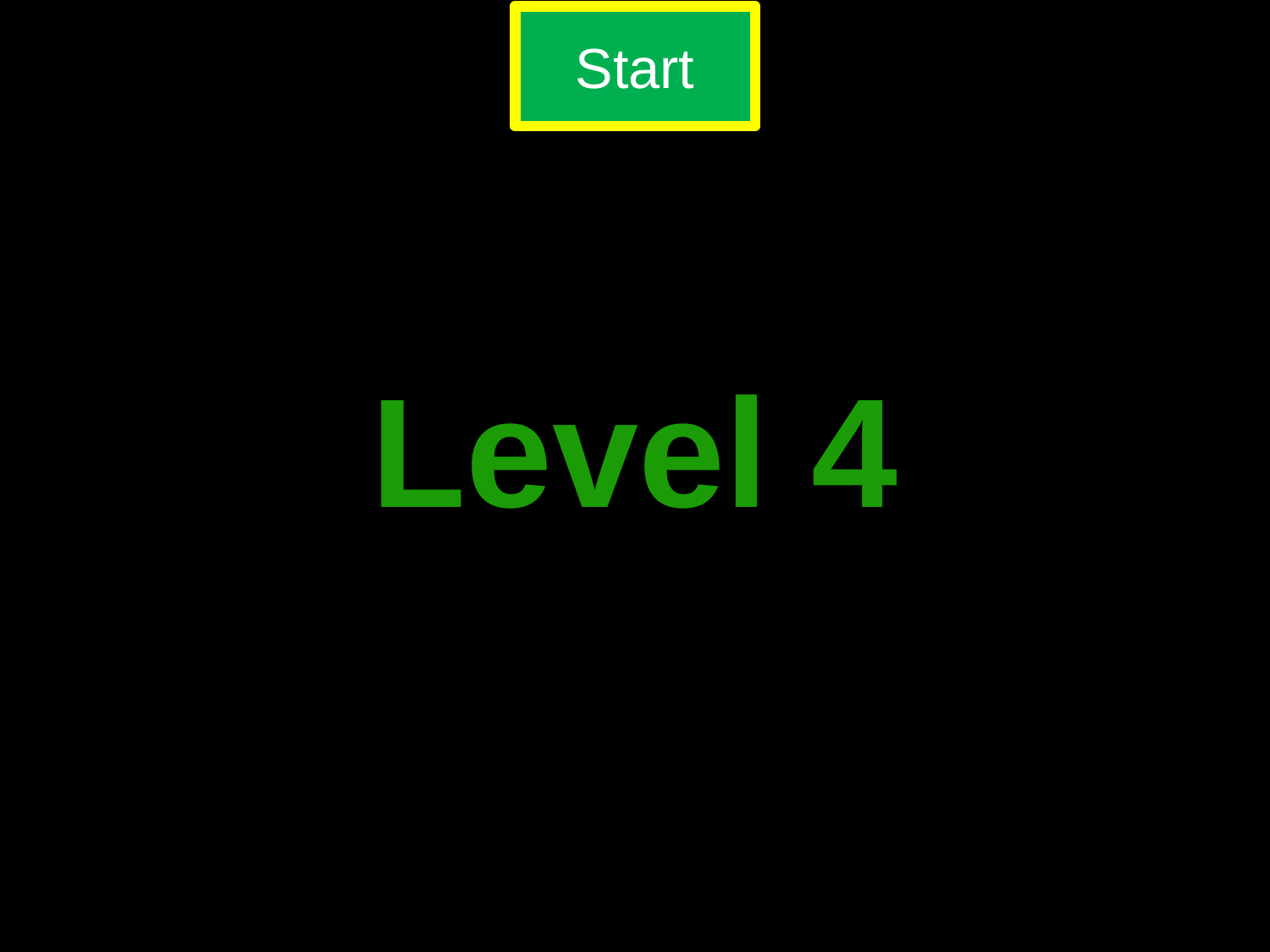

Start
# Level slide 4
Level 4